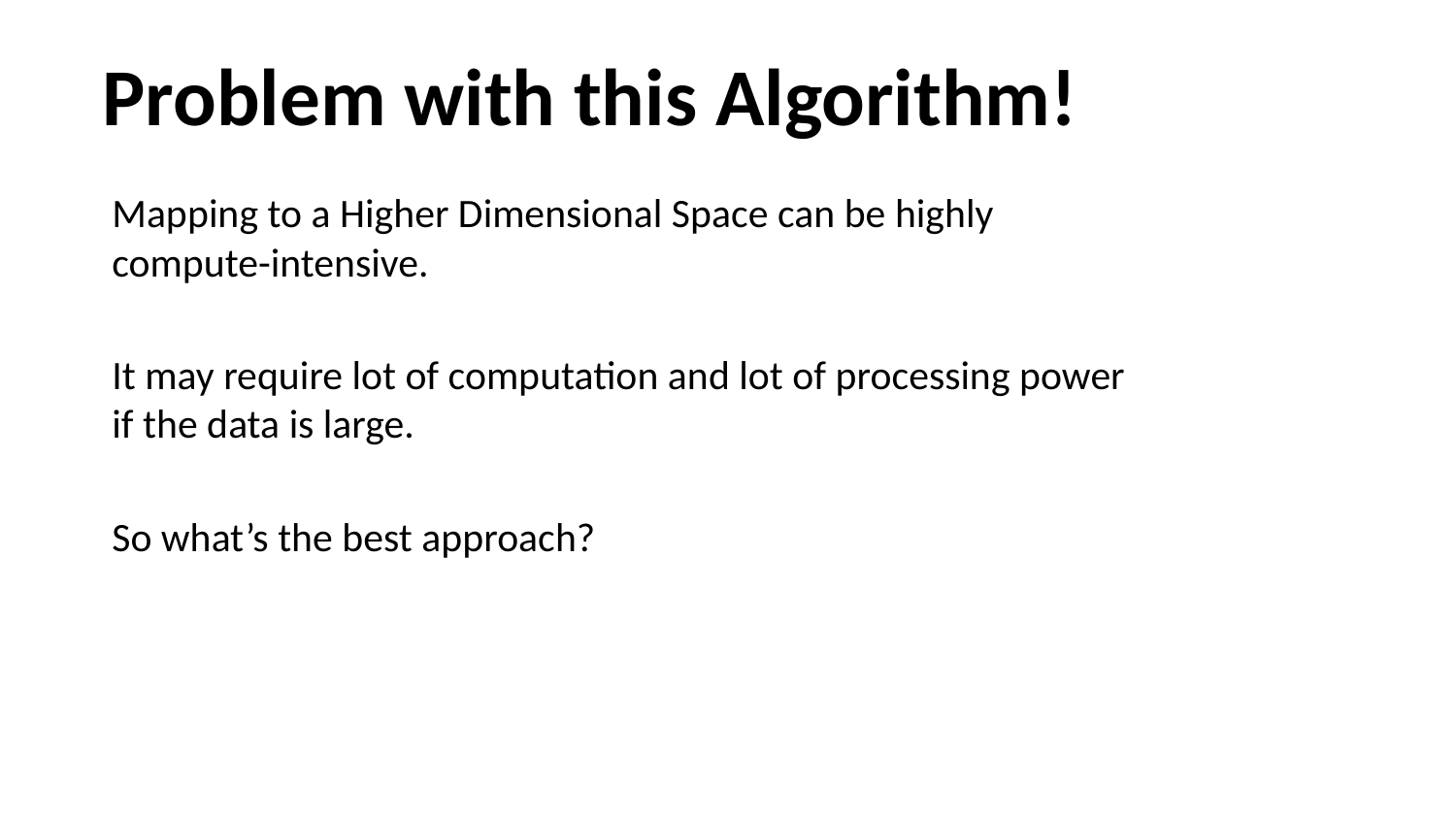

# Problem with this Algorithm!
Mapping to a Higher Dimensional Space can be highly compute-intensive.

It may require lot of computation and lot of processing power if the data is large.

So what’s the best approach?